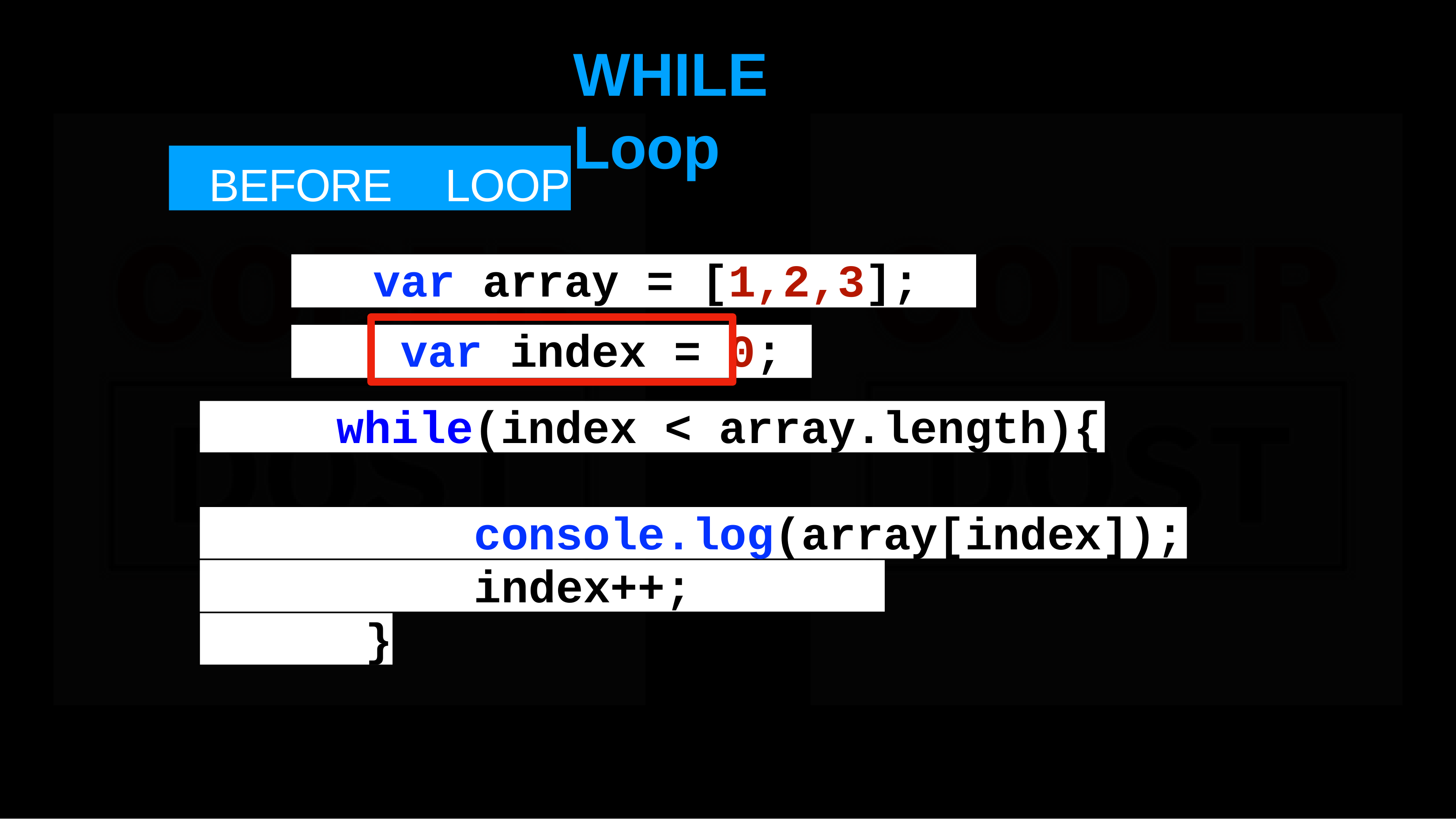

# WHILE	Loop
BEFORE	LOOP
var array = [1,2,3];  var index = 0;

while(index < array.length){
console.log(array[index]);
index++;
}